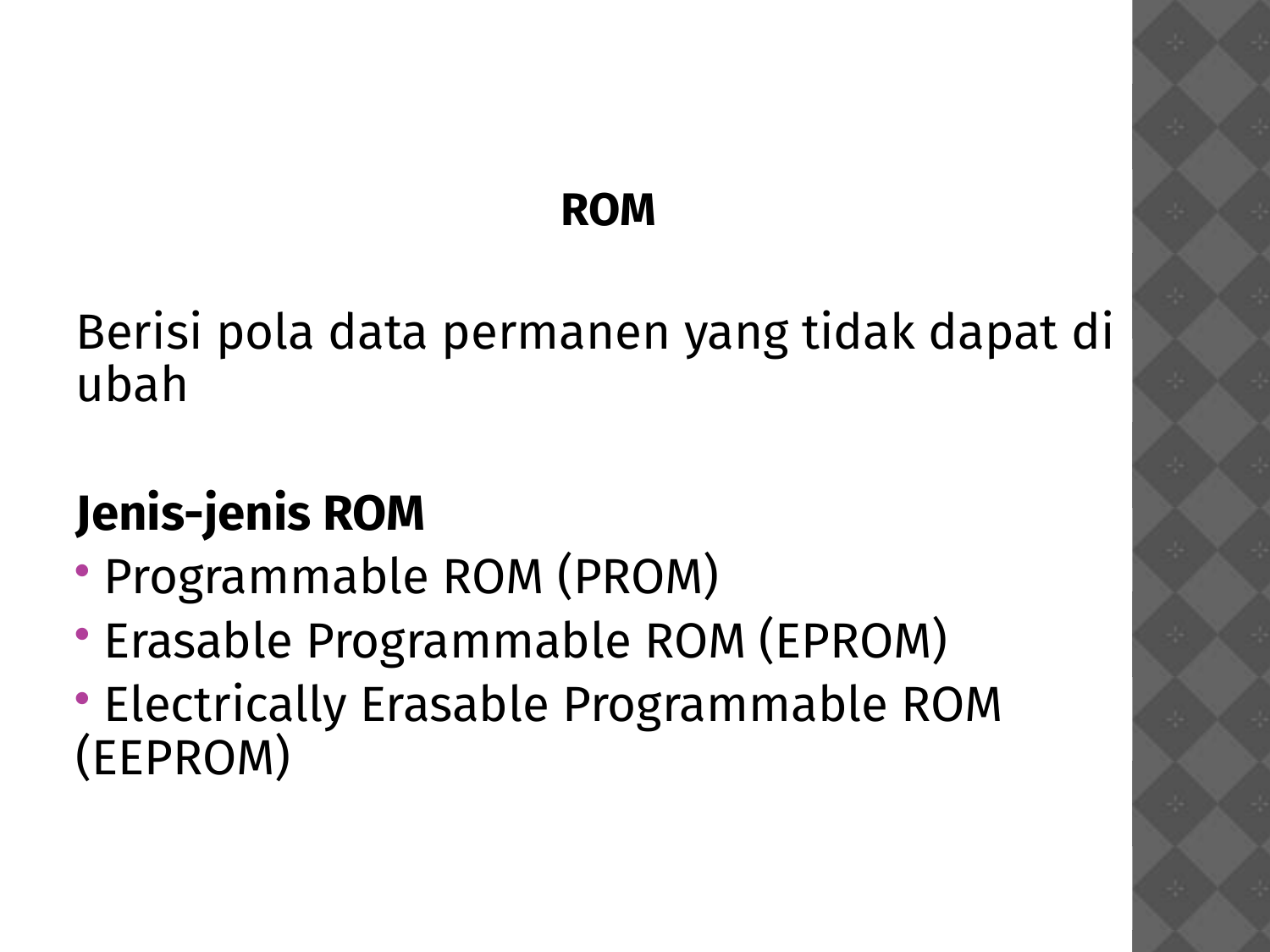

Read Only Memory
ROM

Berisi pola data permanen yang tidak dapat di ubah

Jenis-jenis ROM
 Programmable ROM (PROM)
 Erasable Programmable ROM (EPROM)
 Electrically Erasable Programmable ROM (EEPROM)